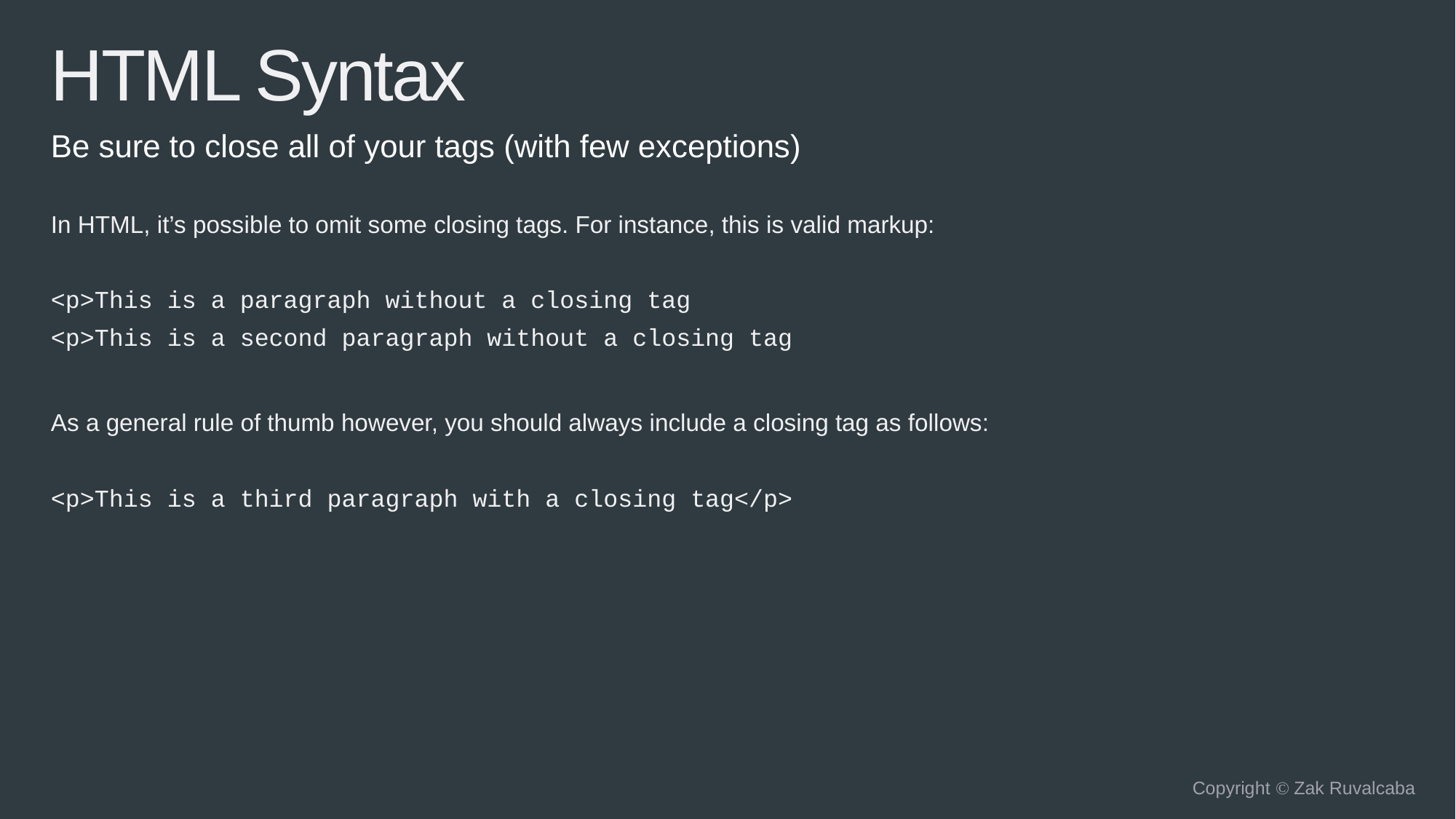

# HTML Syntax
Be sure to close all of your tags (with few exceptions)
In HTML, it’s possible to omit some closing tags. For instance, this is valid markup:
<p>This is a paragraph without a closing tag
<p>This is a second paragraph without a closing tag

As a general rule of thumb however, you should always include a closing tag as follows:
<p>This is a third paragraph with a closing tag</p>